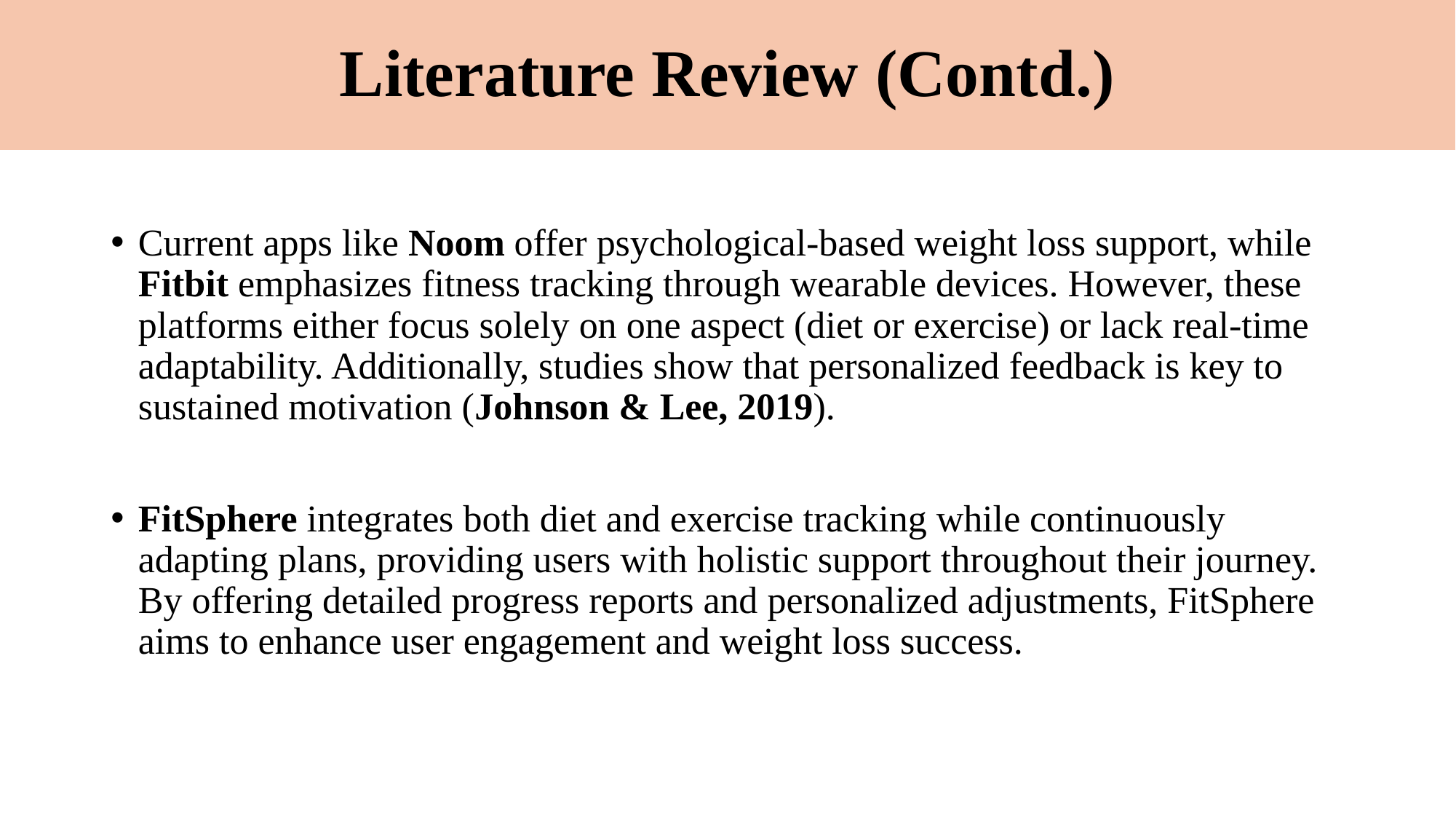

# Literature Review (Contd.)
Current apps like Noom offer psychological-based weight loss support, while Fitbit emphasizes fitness tracking through wearable devices. However, these platforms either focus solely on one aspect (diet or exercise) or lack real-time adaptability. Additionally, studies show that personalized feedback is key to sustained motivation (Johnson & Lee, 2019).

FitSphere integrates both diet and exercise tracking while continuously adapting plans, providing users with holistic support throughout their journey. By offering detailed progress reports and personalized adjustments, FitSphere aims to enhance user engagement and weight loss success.